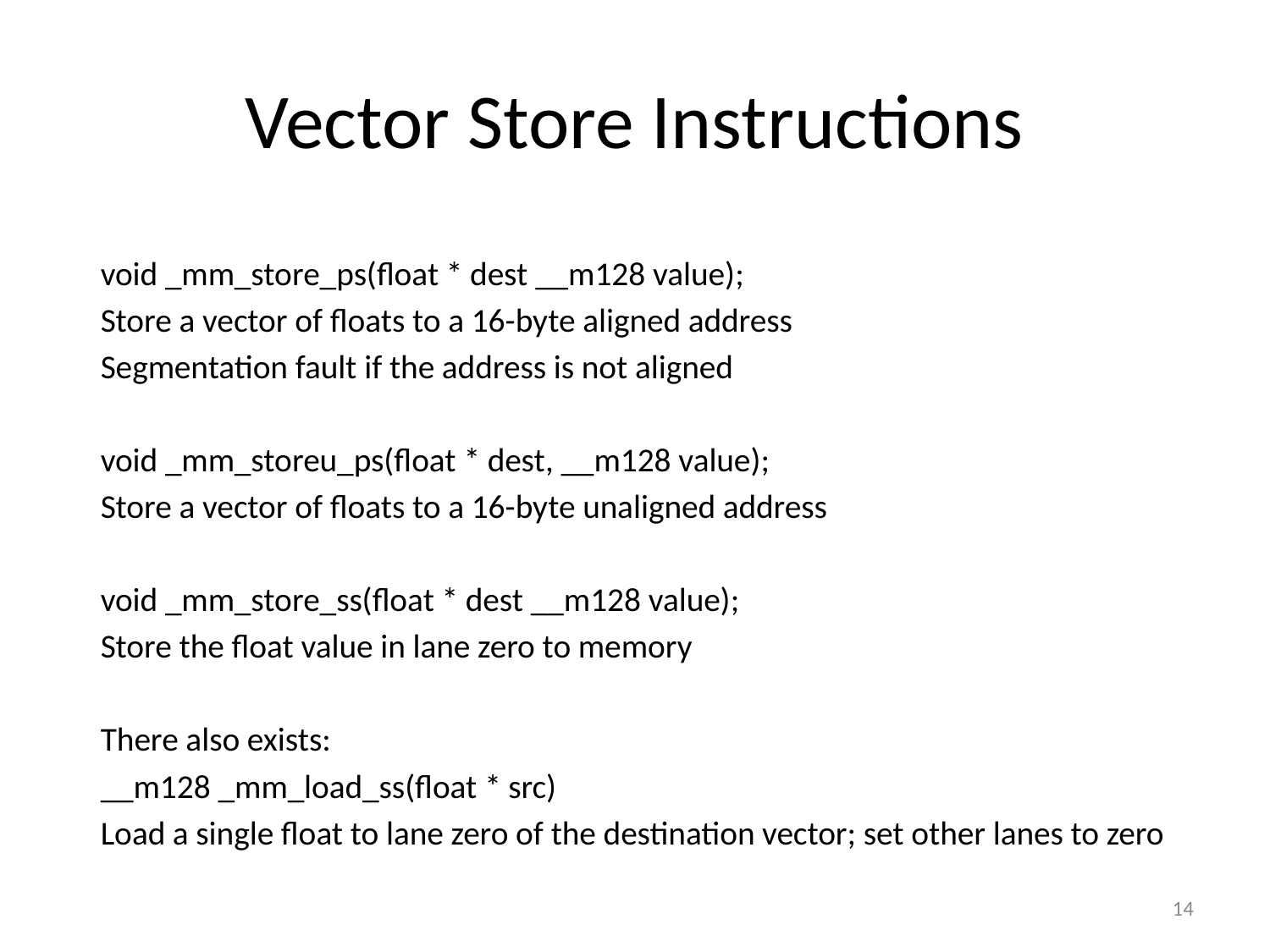

# Vector Store Instructions

void _mm_store_ps(float * dest __m128 value);
Store a vector of floats to a 16-byte aligned address
Segmentation fault if the address is not aligned

void _mm_storeu_ps(float * dest, __m128 value);
Store a vector of floats to a 16-byte unaligned address

void _mm_store_ss(float * dest __m128 value);
Store the float value in lane zero to memory

There also exists:
__m128 _mm_load_ss(float * src)
Load a single float to lane zero of the destination vector; set other lanes to zero

14